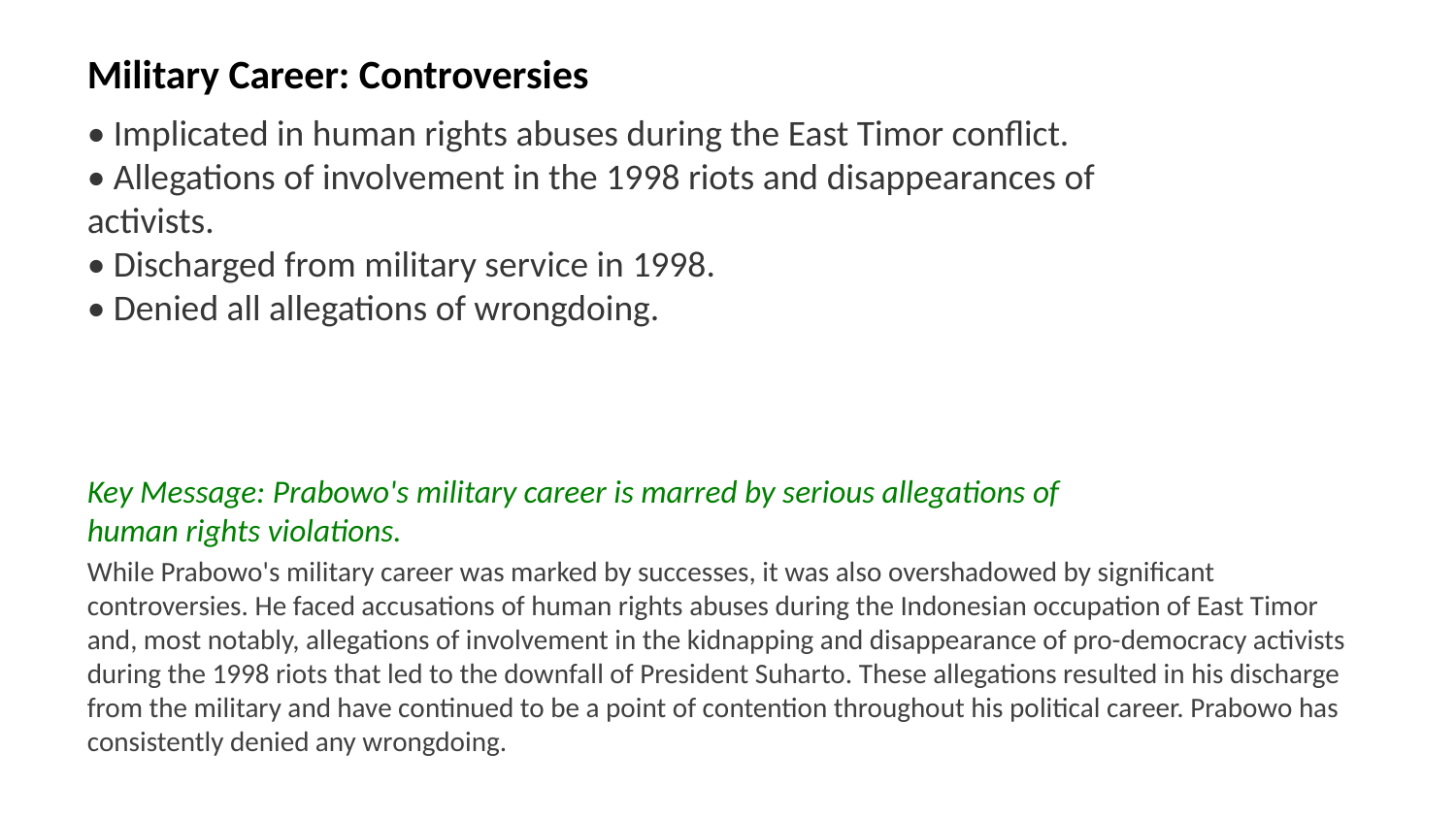

Military Career: Controversies
• Implicated in human rights abuses during the East Timor conflict.
• Allegations of involvement in the 1998 riots and disappearances of activists.
• Discharged from military service in 1998.
• Denied all allegations of wrongdoing.
Key Message: Prabowo's military career is marred by serious allegations of human rights violations.
While Prabowo's military career was marked by successes, it was also overshadowed by significant controversies. He faced accusations of human rights abuses during the Indonesian occupation of East Timor and, most notably, allegations of involvement in the kidnapping and disappearance of pro-democracy activists during the 1998 riots that led to the downfall of President Suharto. These allegations resulted in his discharge from the military and have continued to be a point of contention throughout his political career. Prabowo has consistently denied any wrongdoing.
Images: East Timor conflict, 1998 Jakarta riots, human rights allegations, military discharge